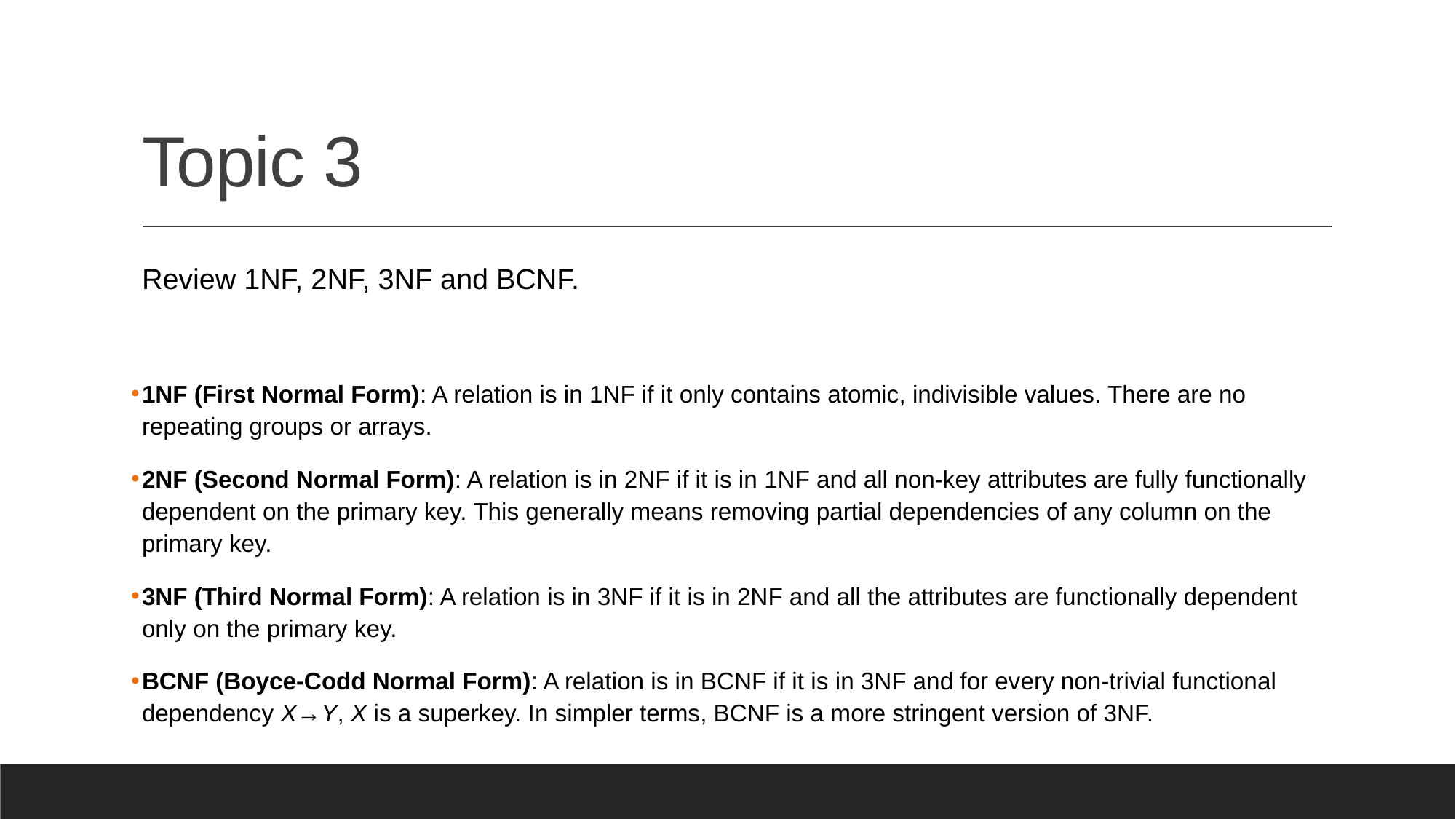

# Topic 3
Review 1NF, 2NF, 3NF and BCNF.

1NF (First Normal Form): A relation is in 1NF if it only contains atomic, indivisible values. There are no repeating groups or arrays.
2NF (Second Normal Form): A relation is in 2NF if it is in 1NF and all non-key attributes are fully functionally dependent on the primary key. This generally means removing partial dependencies of any column on the primary key.
3NF (Third Normal Form): A relation is in 3NF if it is in 2NF and all the attributes are functionally dependent only on the primary key.
BCNF (Boyce-Codd Normal Form): A relation is in BCNF if it is in 3NF and for every non-trivial functional dependency X→Y, X is a superkey. In simpler terms, BCNF is a more stringent version of 3NF.